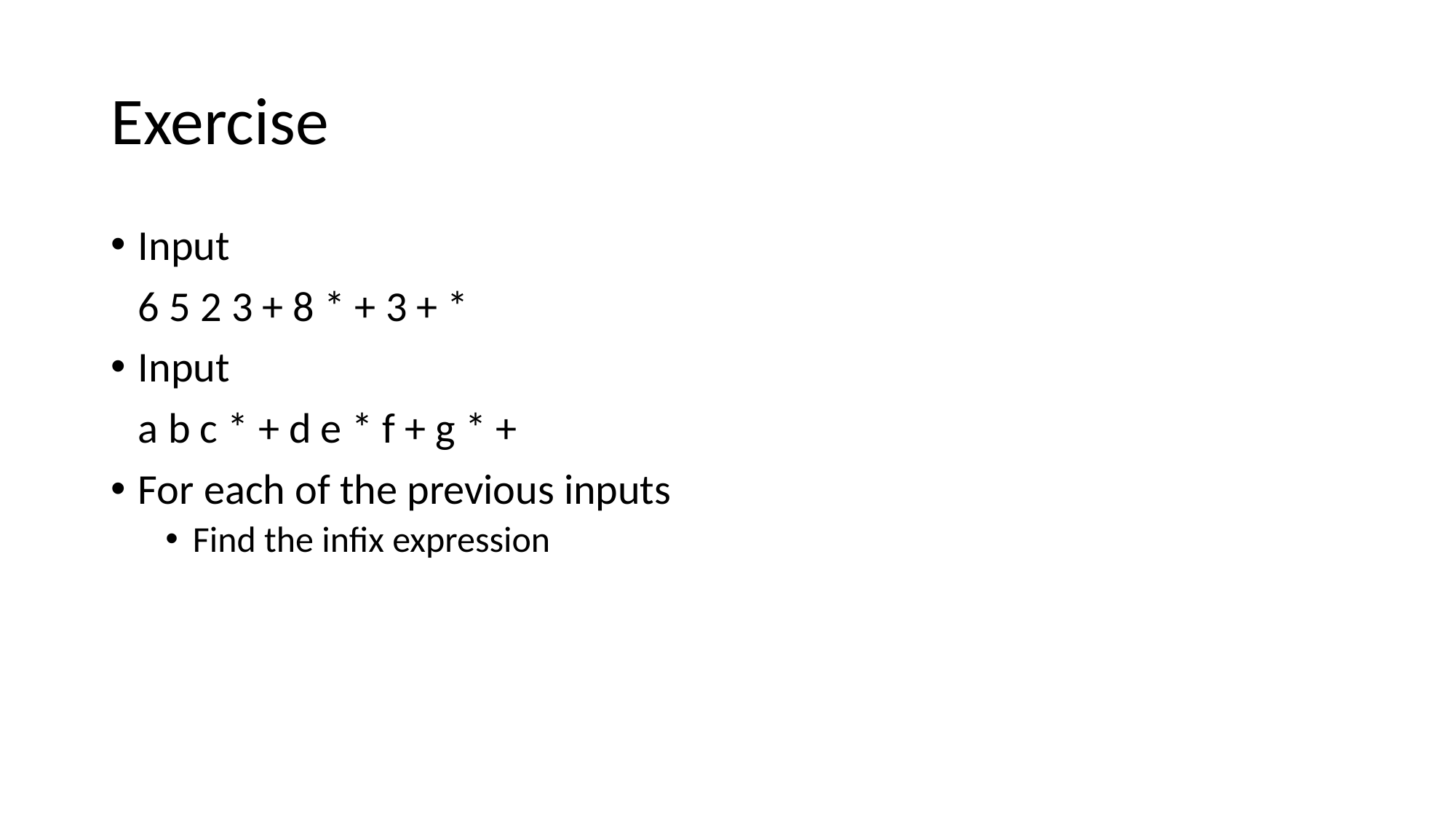

# Exercise
Input
	6 5 2 3 + 8 * + 3 + *
Input
	a b c * + d e * f + g * +
For each of the previous inputs
Find the infix expression